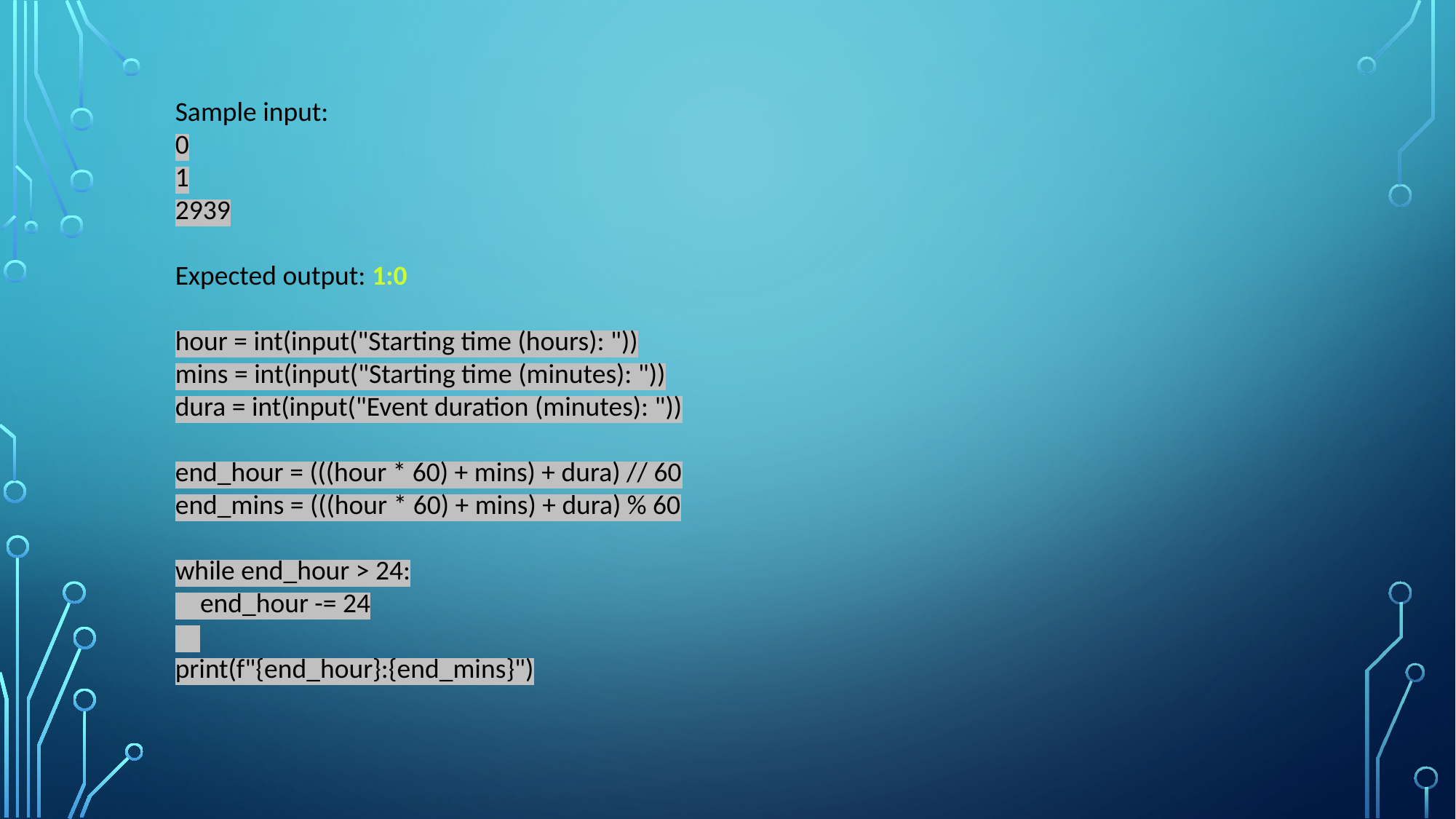

Sample input:
0
1
2939

Expected output: 1:0

hour = int(input("Starting time (hours): "))
mins = int(input("Starting time (minutes): "))
dura = int(input("Event duration (minutes): "))

end_hour = (((hour * 60) + mins) + dura) // 60
end_mins = (((hour * 60) + mins) + dura) % 60

while end_hour > 24:
    end_hour -= 24

print(f"{end_hour}:{end_mins}")